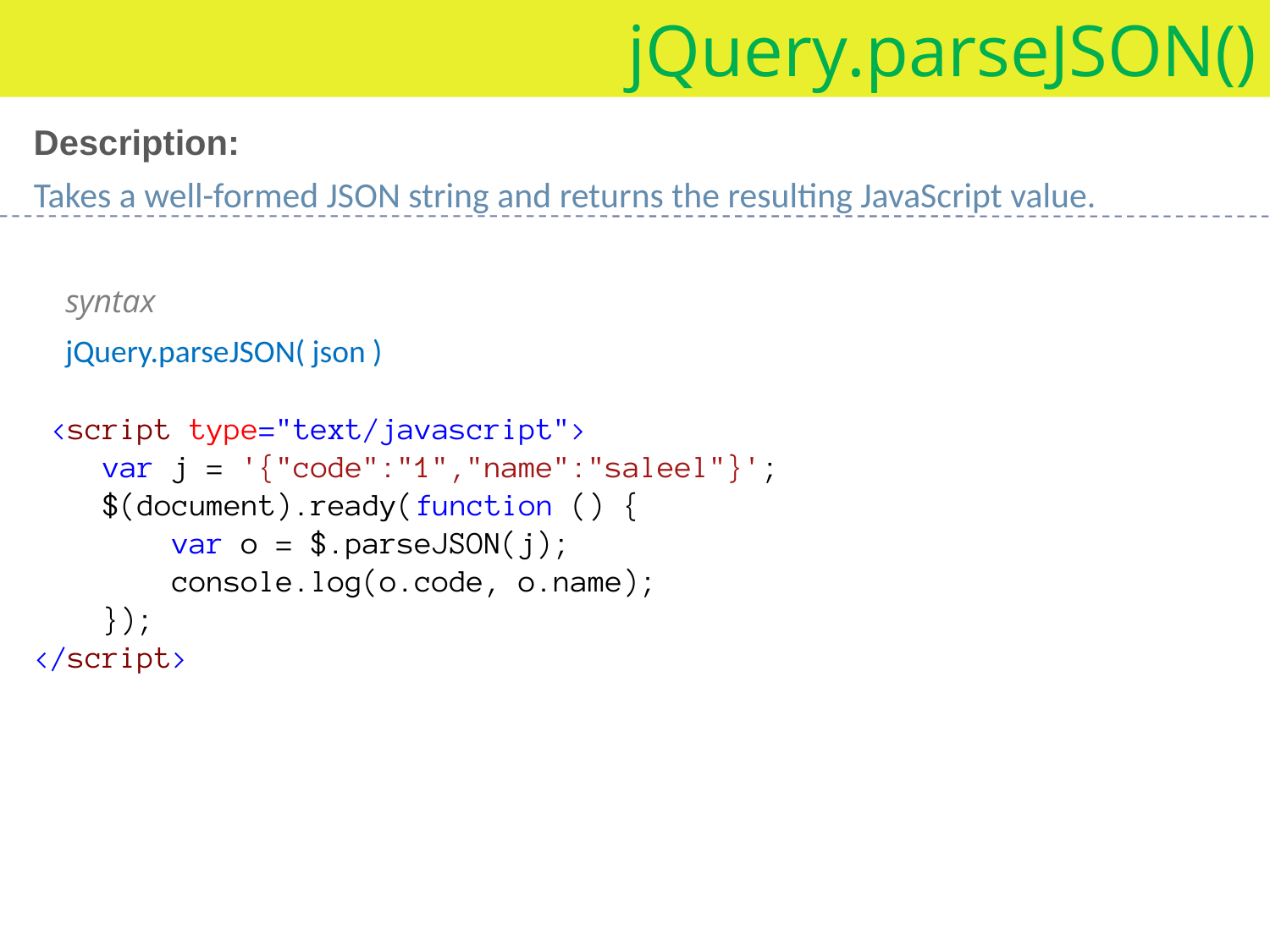

jQuery.parseJSON()
Description:
Takes a well-formed JSON string and returns the resulting JavaScript value.
syntax
jQuery.parseJSON( json )
 <script type="text/javascript">
    var j = '{"code":"1","name":"saleel"}';
    $(document).ready(function () {
        var o = $.parseJSON(j);
        console.log(o.code, o.name);
    });
</script>